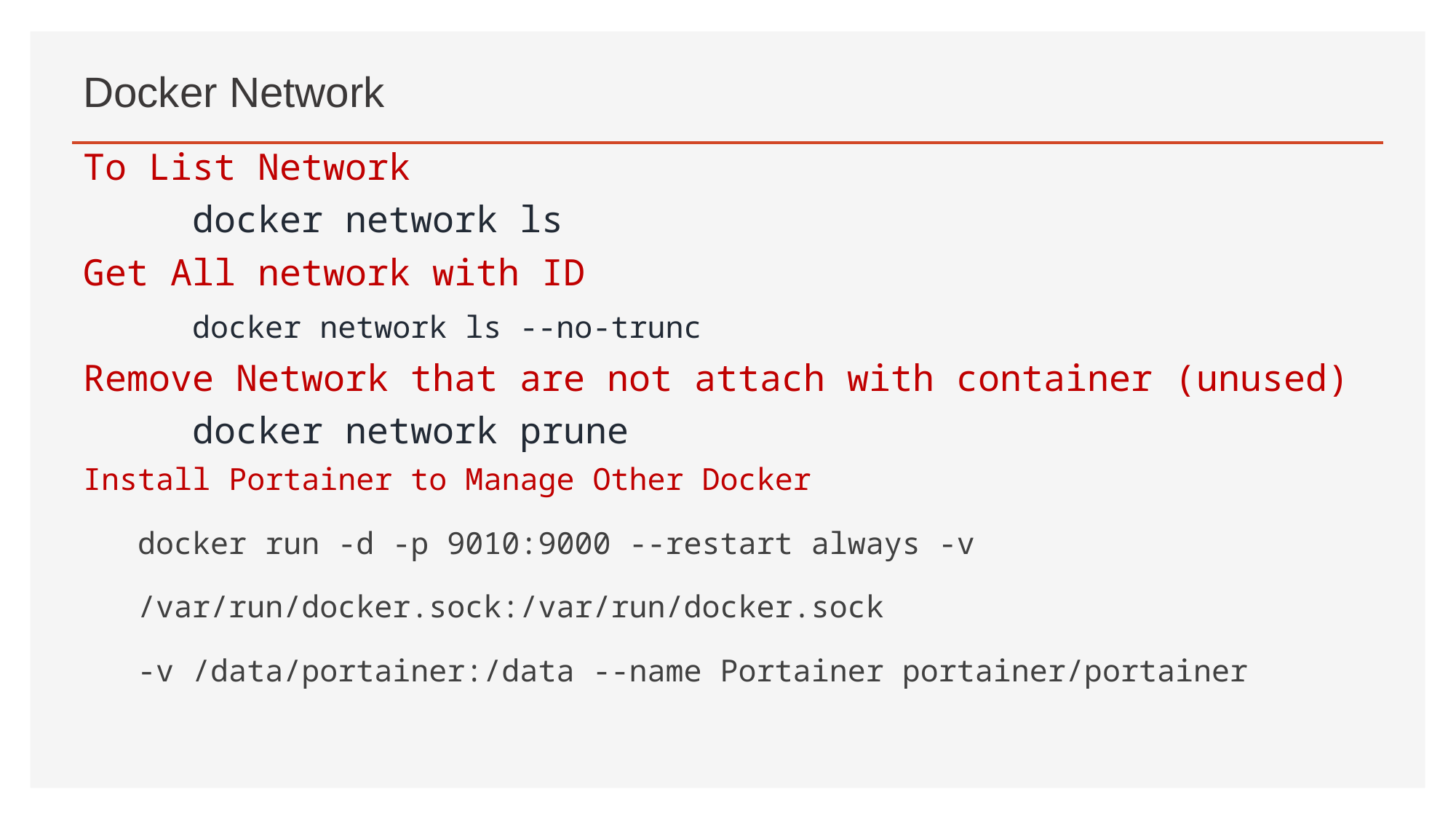

# Docker Network
To List Network
	docker network ls
Get All network with ID
	docker network ls --no-trunc
Remove Network that are not attach with container (unused)
	docker network prune
Install Portainer to Manage Other Docker
docker run -d -p 9010:9000 --restart always -v
/var/run/docker.sock:/var/run/docker.sock
-v /data/portainer:/data --name Portainer portainer/portainer